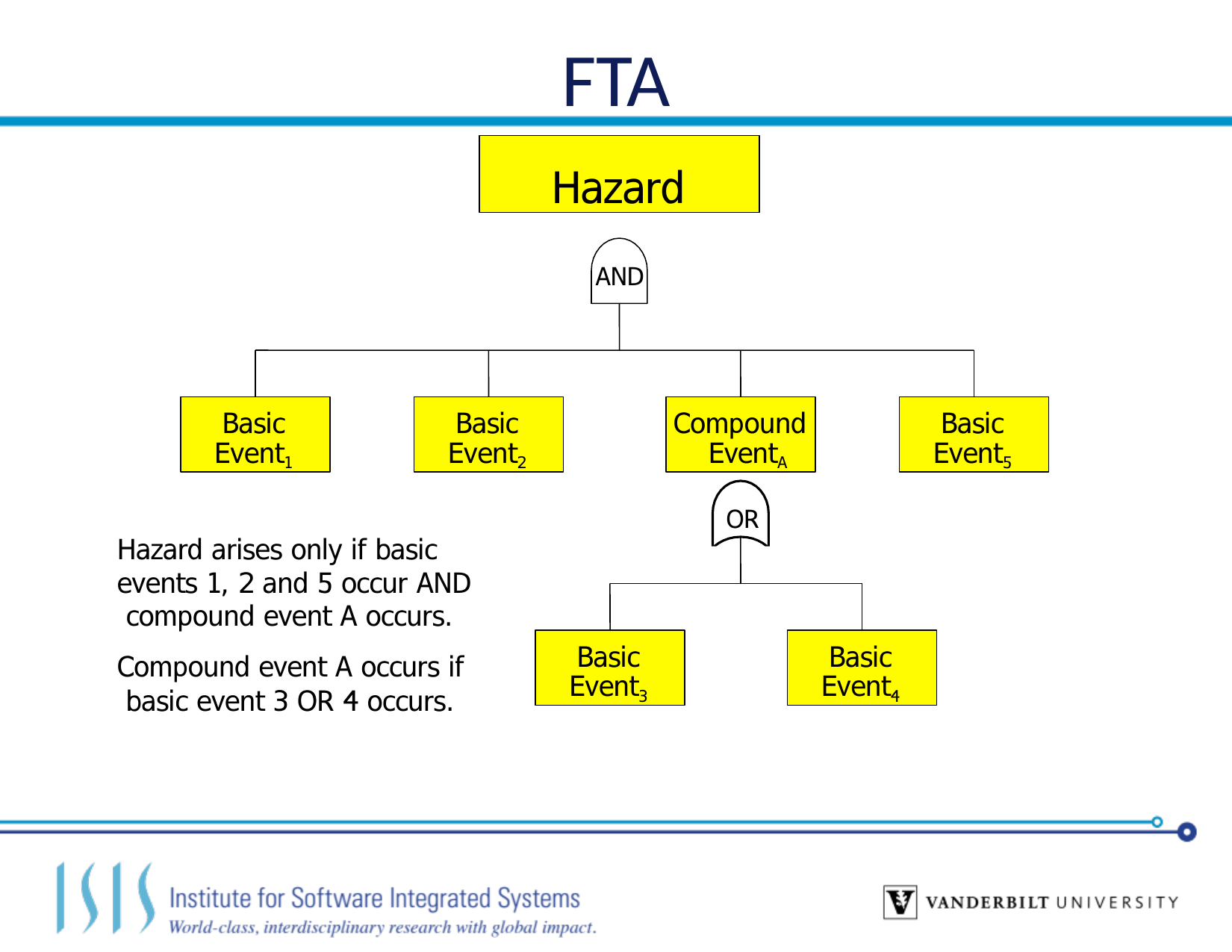

# FTA
Hazard

AND

Basic  Event1
Basic  Event2
Compound  EventA
Basic  Event5

OR
Hazard arises only if basic  events 1, 2 and 5 occur AND  compound event A occurs.
Compound event A occurs if  basic event 3 OR 4 occurs.

Basic  Event3
Basic  Event4